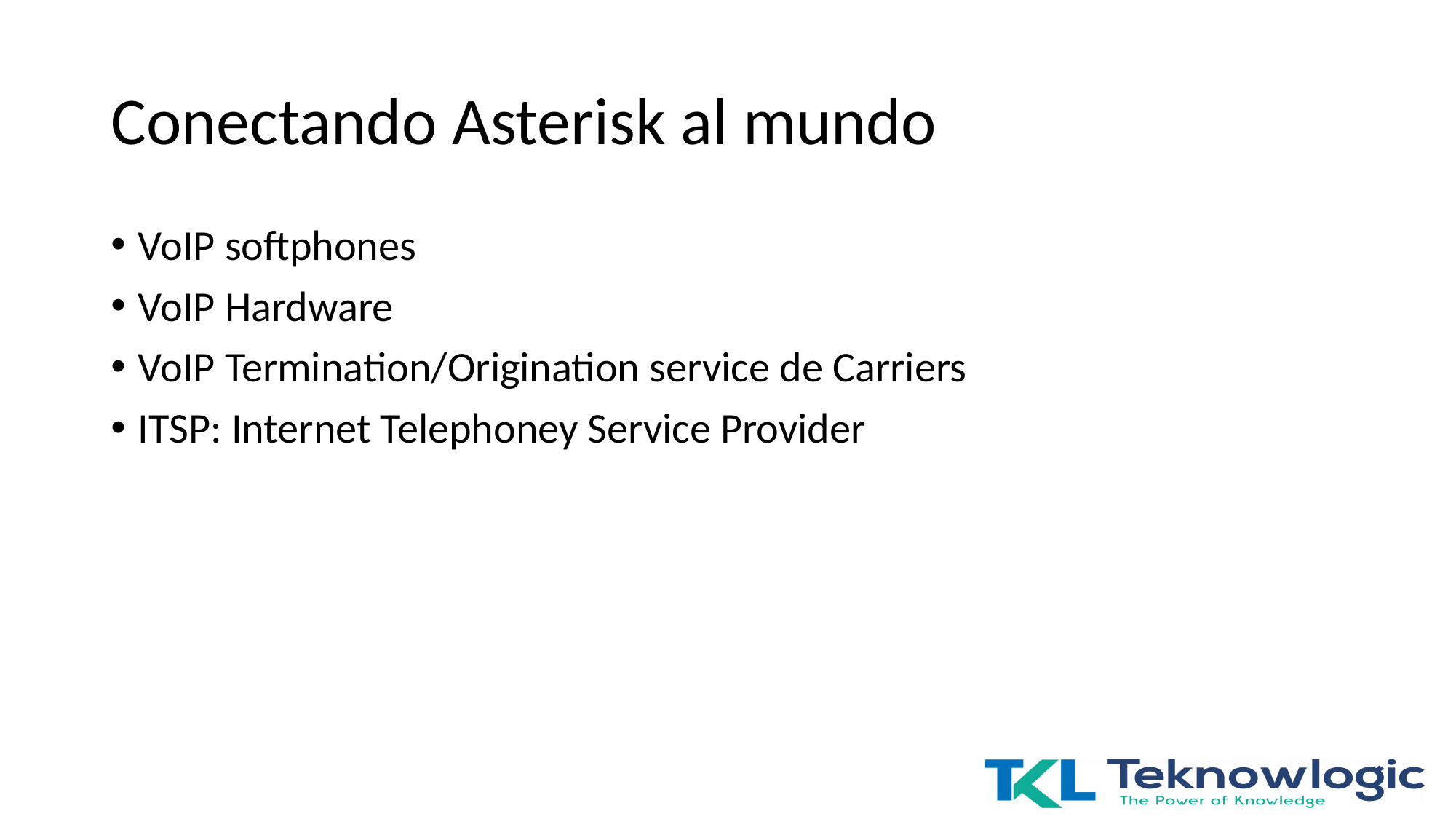

# Conectando Asterisk al mundo
VoIP softphones
VoIP Hardware
VoIP Termination/Origination service de Carriers
ITSP: Internet Telephoney Service Provider